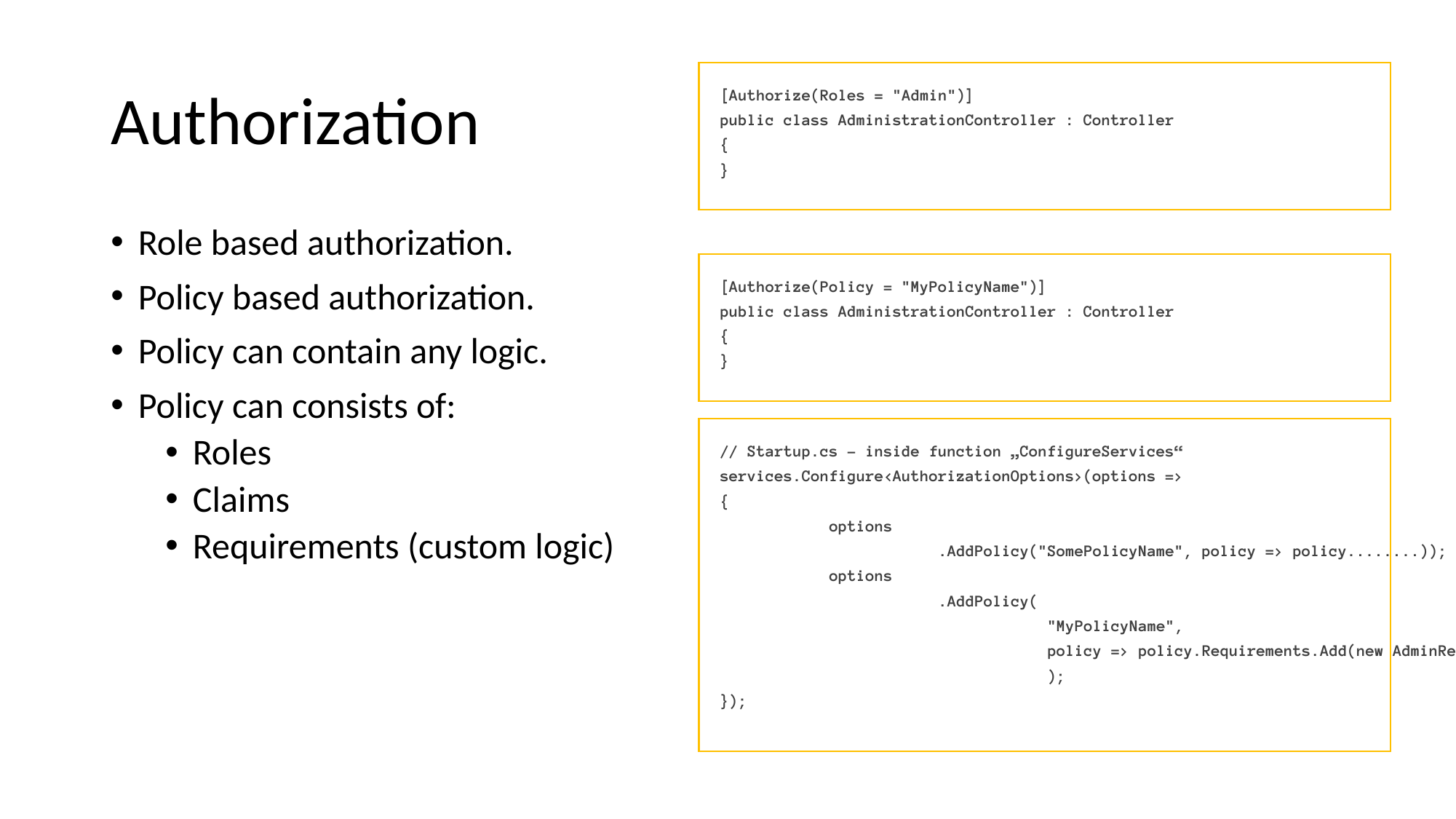

# Authorization
[Authorize(Roles = "Admin")]
public class AdministrationController : Controller
{
}
Role based authorization.
Policy based authorization.
Policy can contain any logic.
Policy can consists of:
Roles
Claims
Requirements (custom logic)
[Authorize(Policy = "MyPolicyName")]
public class AdministrationController : Controller
{
}
// Startup.cs – inside function „ConfigureServices“
services.Configure<AuthorizationOptions>(options =>
{
	options
		.AddPolicy("SomePolicyName", policy => policy........));
	options
		.AddPolicy(
			"MyPolicyName",
			policy => policy.Requirements.Add(new AdminRequirement())
			);
});